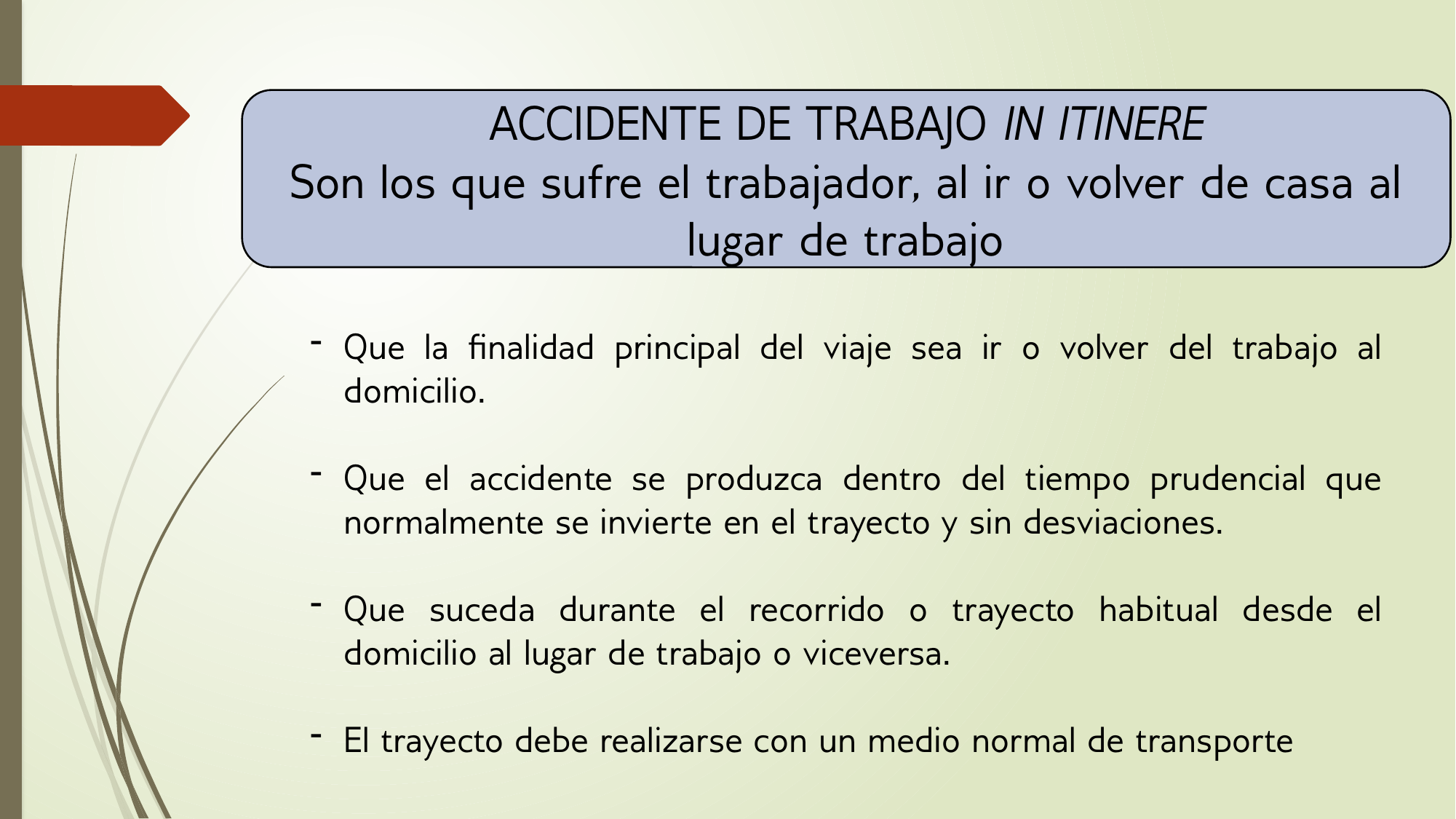

ACCIDENTE DE TRABAJO IN ITINERE
Son los que sufre el trabajador, al ir o volver de casa al lugar de trabajo
Que la finalidad principal del viaje sea ir o volver del trabajo al domicilio.

Que el accidente se produzca dentro del tiempo prudencial que normalmente se invierte en el trayecto y sin desviaciones.

Que suceda durante el recorrido o trayecto habitual desde el domicilio al lugar de trabajo o viceversa.

El trayecto debe realizarse con un medio normal de transporte